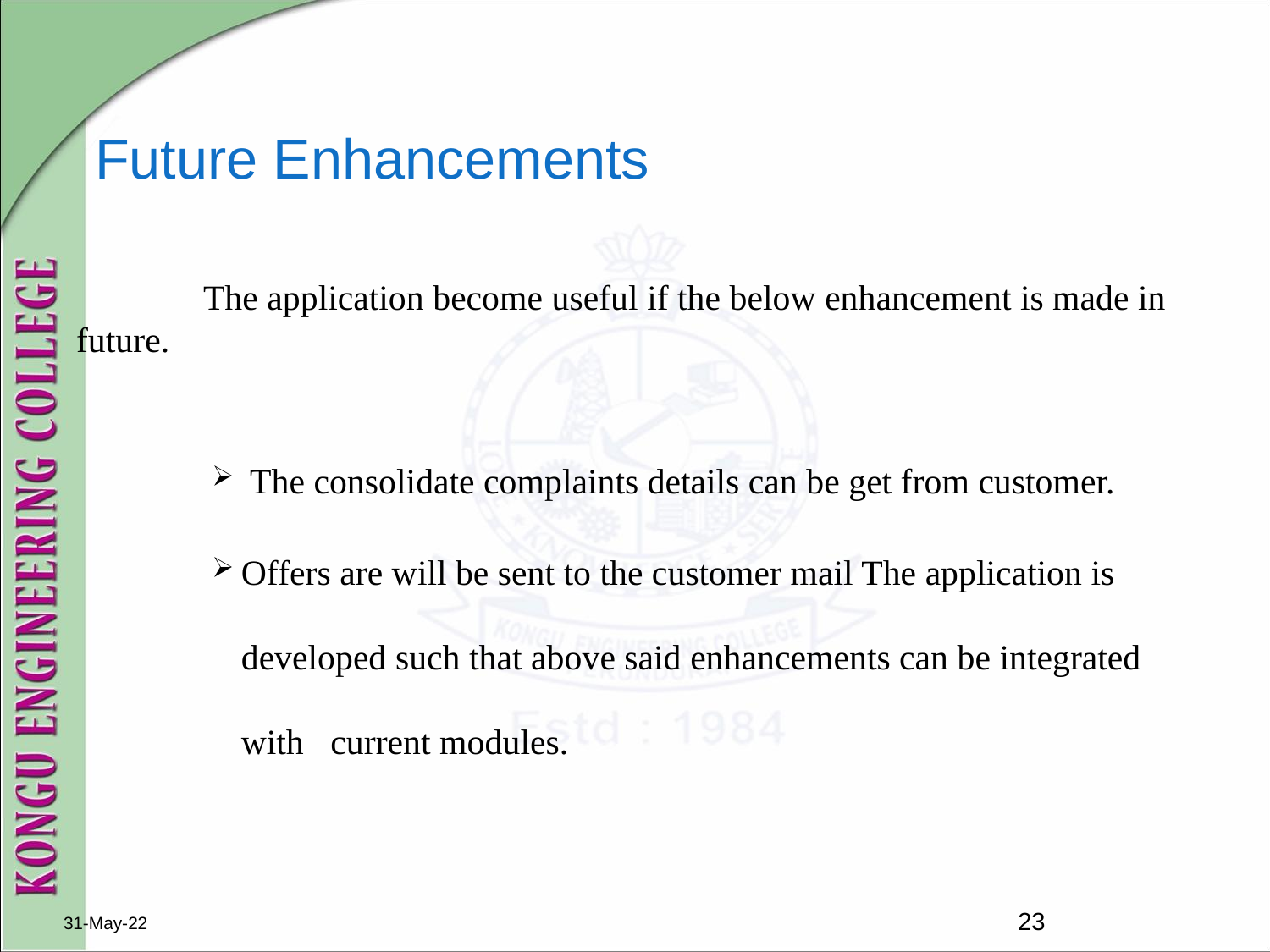

# Future Enhancements
	The application become useful if the below enhancement is made in future.

 The consolidate complaints details can be get from customer.
Offers are will be sent to the customer mail The application is     developed such that above said enhancements can be integrated with   current modules.

31-May-22
23